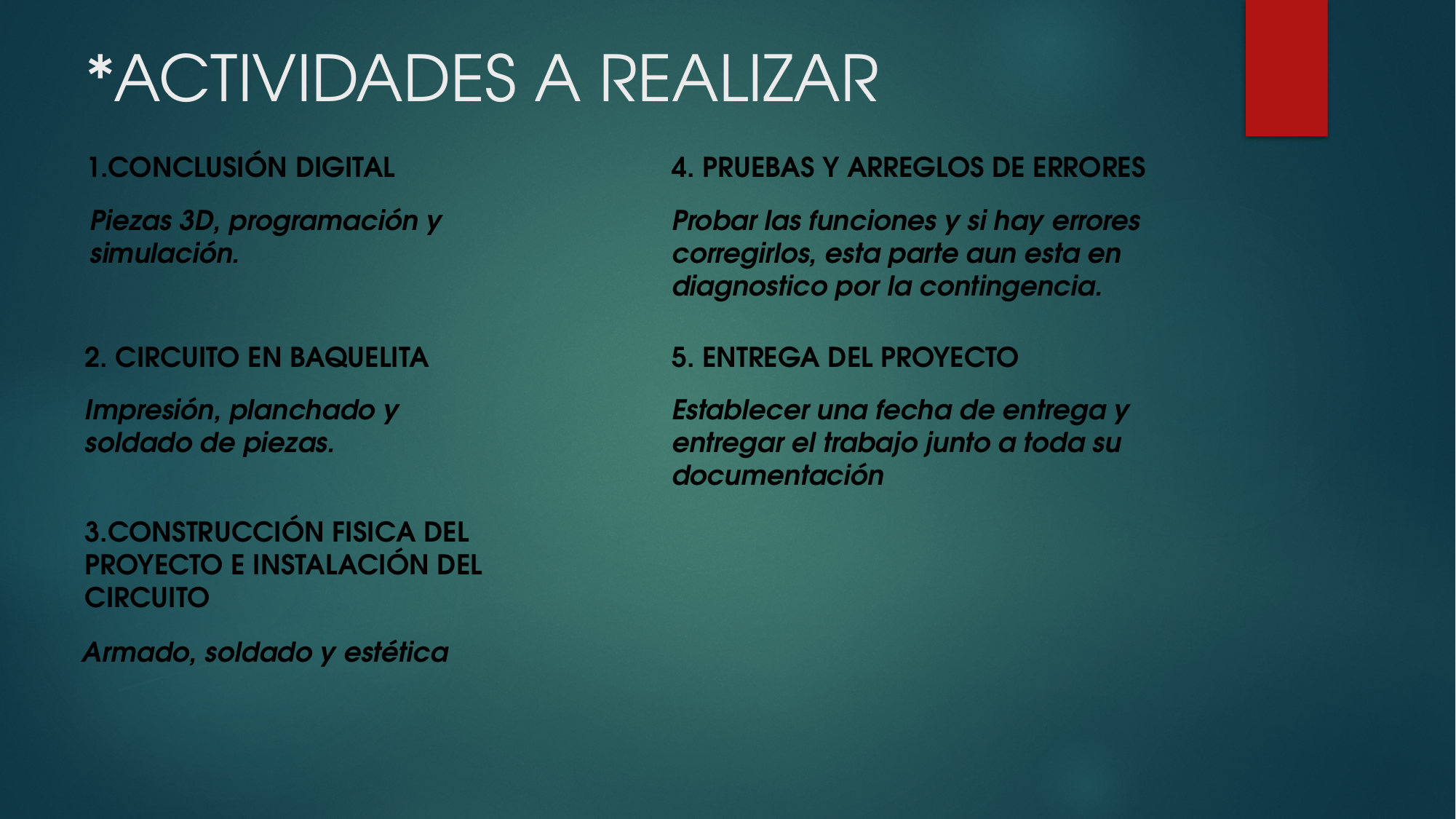

# *ACTIVIDADES A REALIZAR
1.CONCLUSIÓN DIGITAL
4. PRUEBAS Y ARREGLOS DE ERRORES
Piezas 3D, programación y simulación.
Probar las funciones y si hay errores corregirlos, esta parte aun esta en diagnostico por la contingencia.
2. CIRCUITO EN BAQUELITA
5. ENTREGA DEL PROYECTO
Impresión, planchado y soldado de piezas.
Establecer una fecha de entrega y entregar el trabajo junto a toda su documentación
3.CONSTRUCCIÓN FISICA DEL PROYECTO E INSTALACIÓN DEL CIRCUITO
Armado, soldado y estética